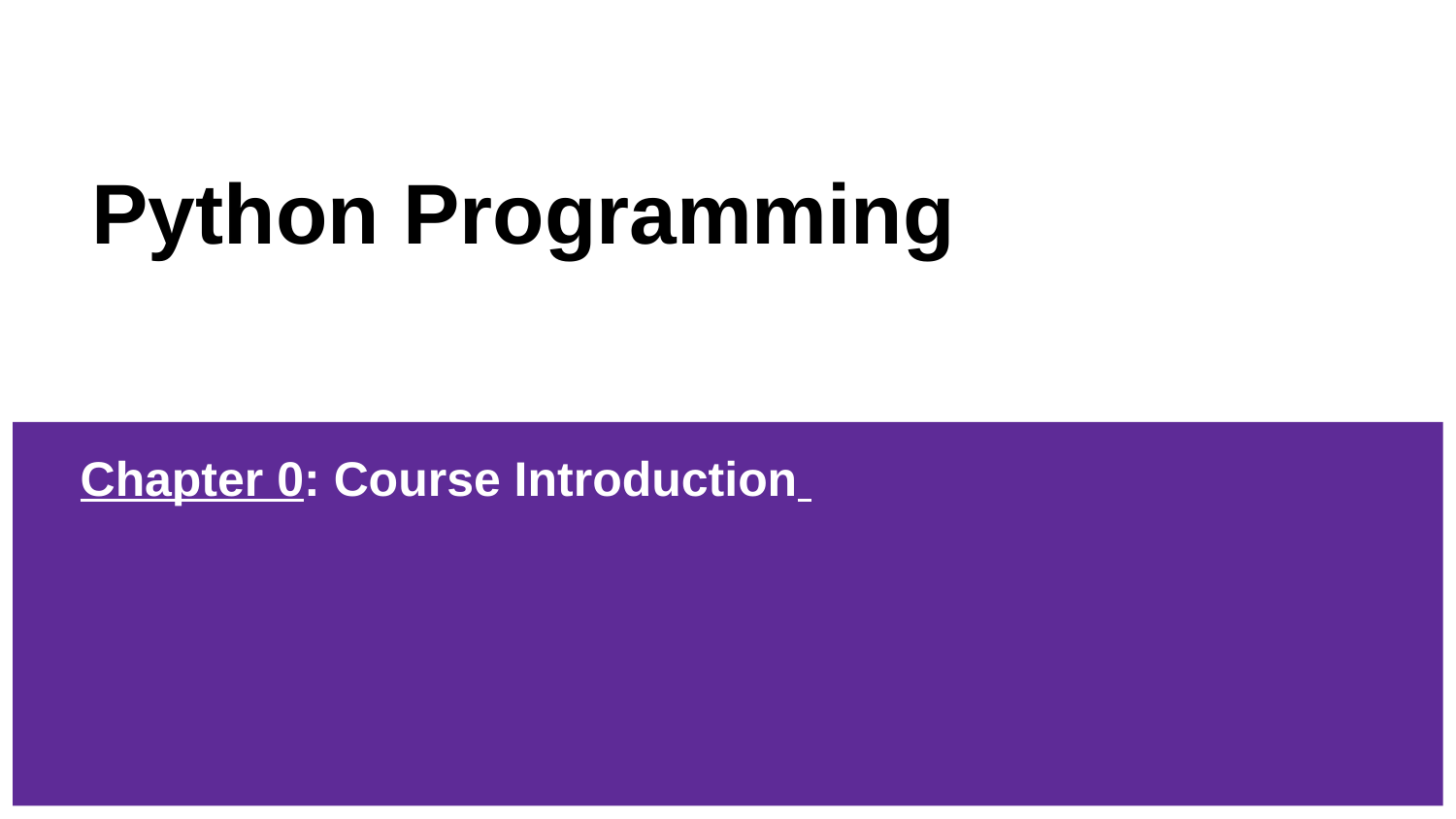

# Python Programming
Chapter 0: Course Introduction